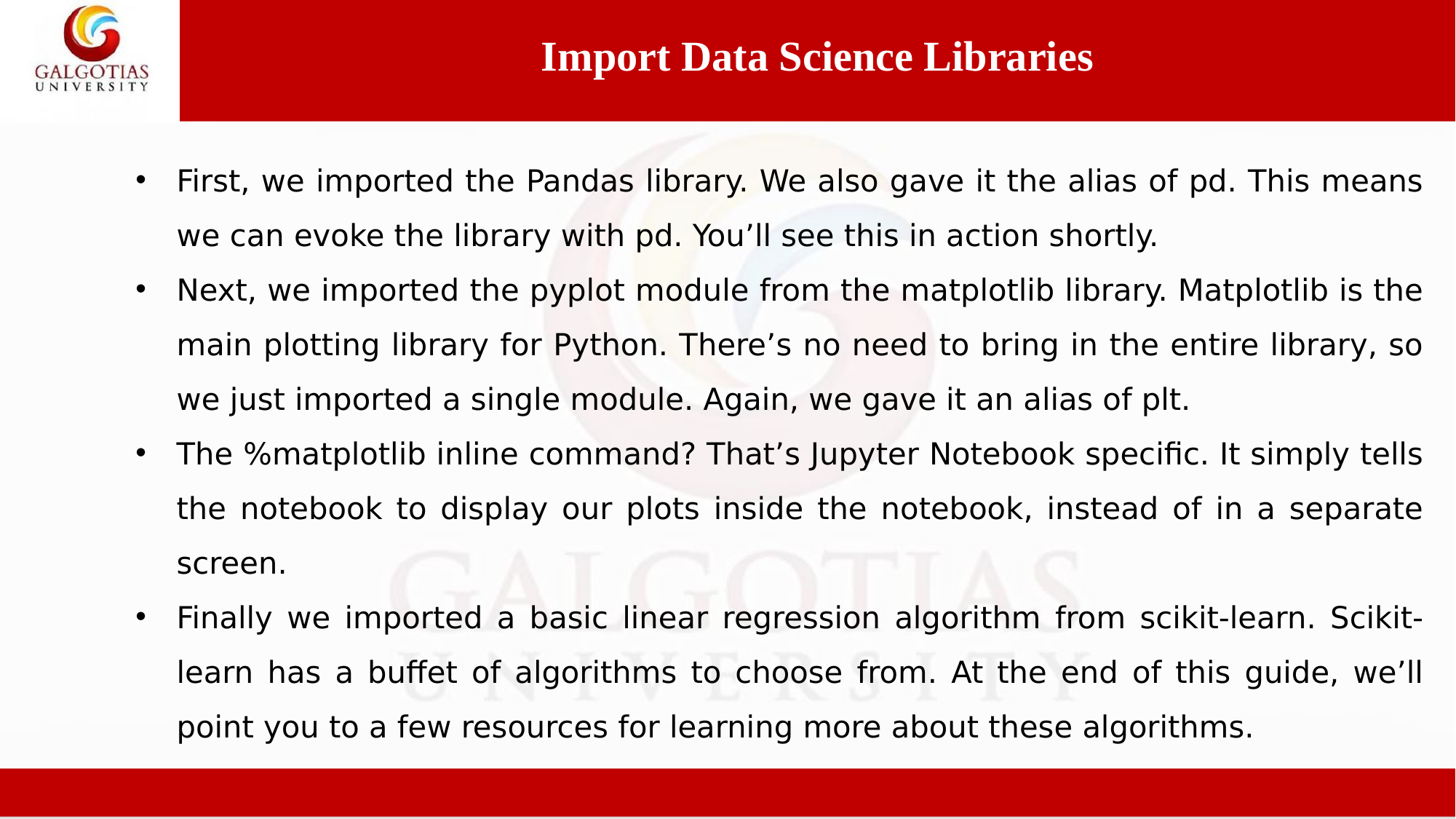

Import Data Science Libraries
First, we imported the Pandas library. We also gave it the alias of pd. This means we can evoke the library with pd. You’ll see this in action shortly.
Next, we imported the pyplot module from the matplotlib library. Matplotlib is the main plotting library for Python. There’s no need to bring in the entire library, so we just imported a single module. Again, we gave it an alias of plt.
The %matplotlib inline command? That’s Jupyter Notebook specific. It simply tells the notebook to display our plots inside the notebook, instead of in a separate screen.
Finally we imported a basic linear regression algorithm from scikit-learn. Scikit-learn has a buffet of algorithms to choose from. At the end of this guide, we’ll point you to a few resources for learning more about these algorithms.